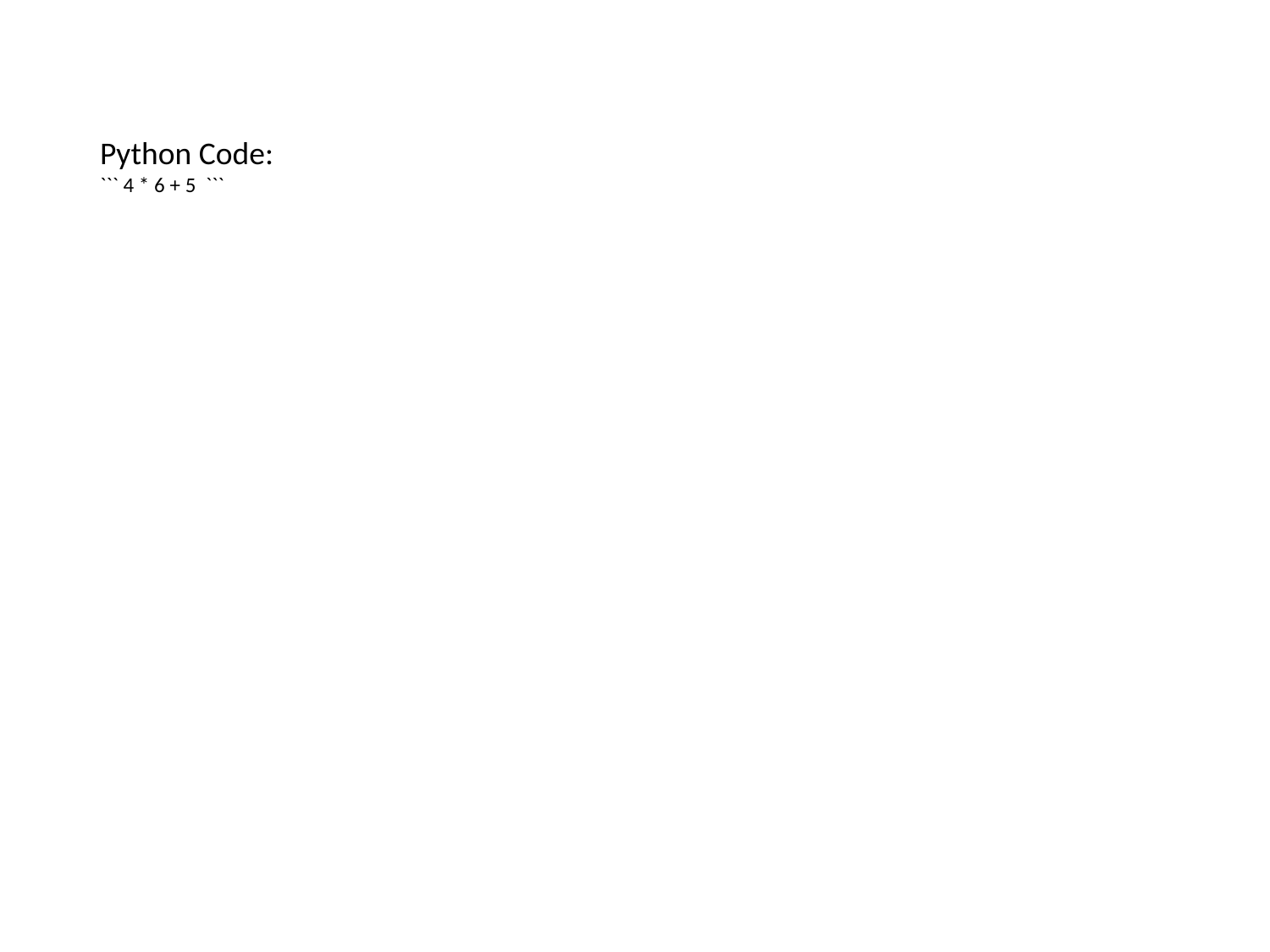

Python Code:
``` 4 * 6 + 5  ```